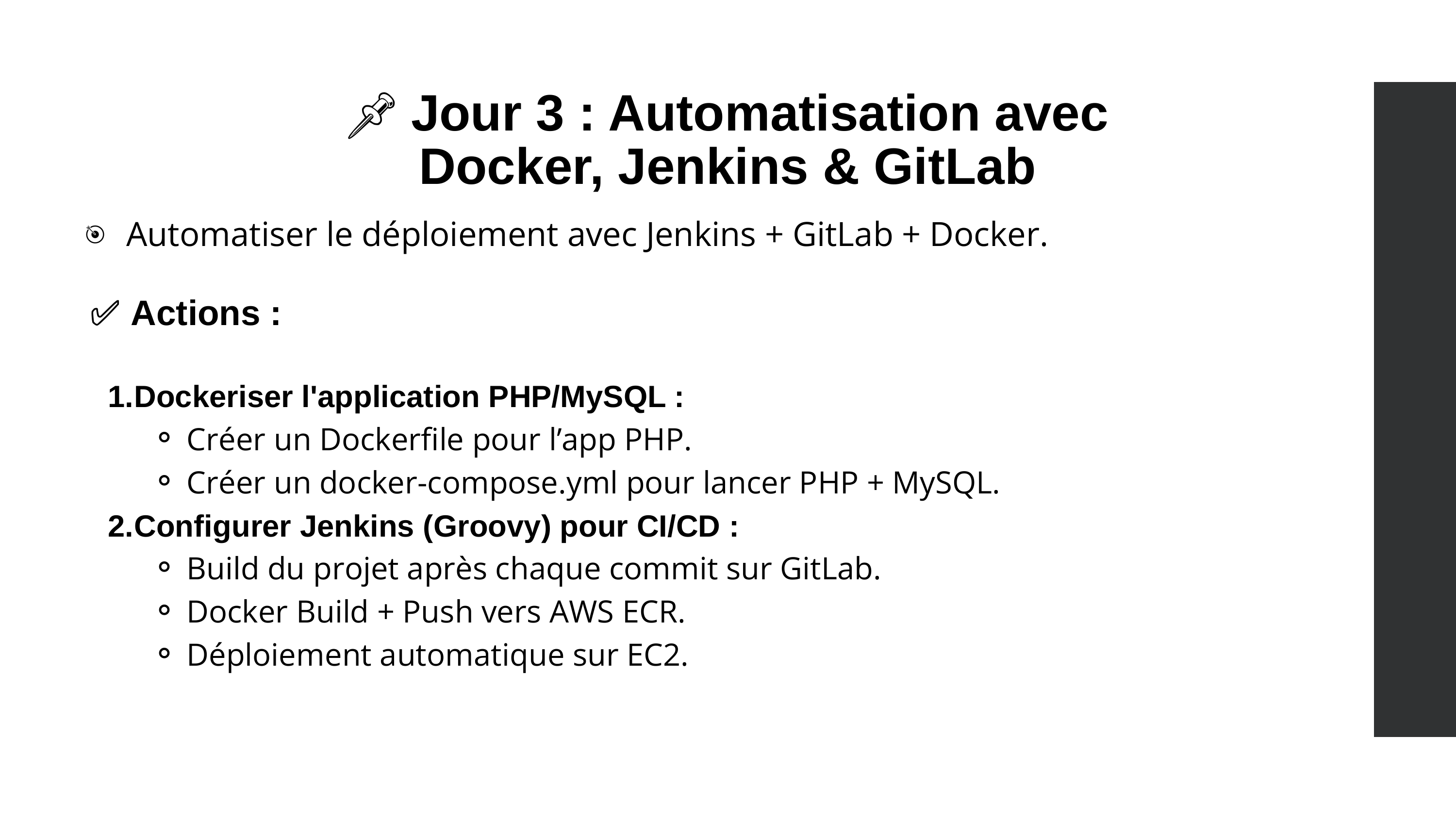

📌 Jour 3 : Automatisation avec Docker, Jenkins & GitLab
Automatiser le déploiement avec Jenkins + GitLab + Docker.
🎯
✅ Actions :
Dockeriser l'application PHP/MySQL :
Créer un Dockerfile pour l’app PHP.
Créer un docker-compose.yml pour lancer PHP + MySQL.
Configurer Jenkins (Groovy) pour CI/CD :
Build du projet après chaque commit sur GitLab.
Docker Build + Push vers AWS ECR.
Déploiement automatique sur EC2.